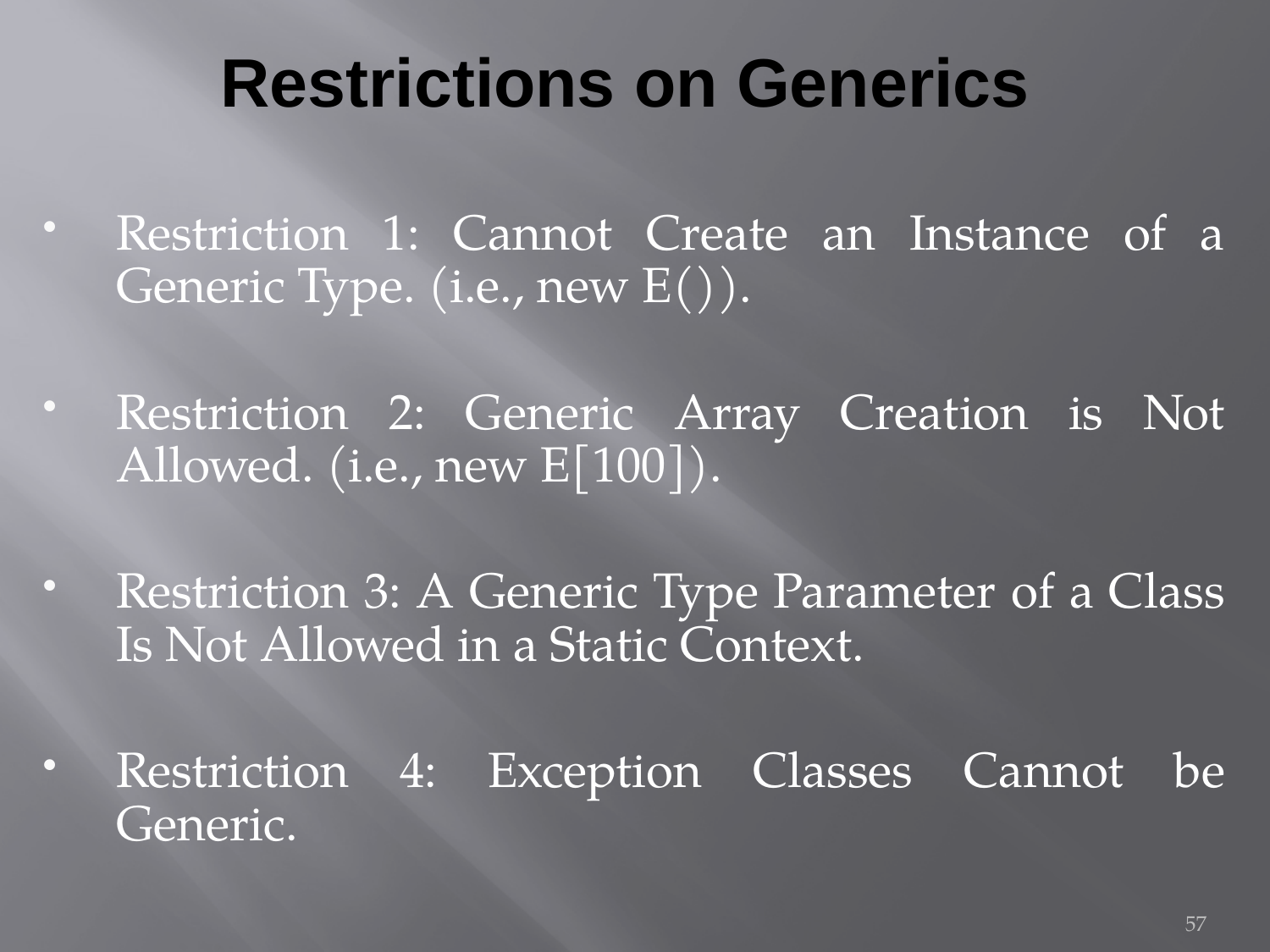

# Restrictions on Generics
Restriction 1: Cannot Create an Instance of a Generic Type. (i.e., new E()).

Restriction 2: Generic Array Creation is Not Allowed. (i.e., new E[100]).

Restriction 3: A Generic Type Parameter of a Class Is Not Allowed in a Static Context.

Restriction 4: Exception Classes Cannot be Generic.
57